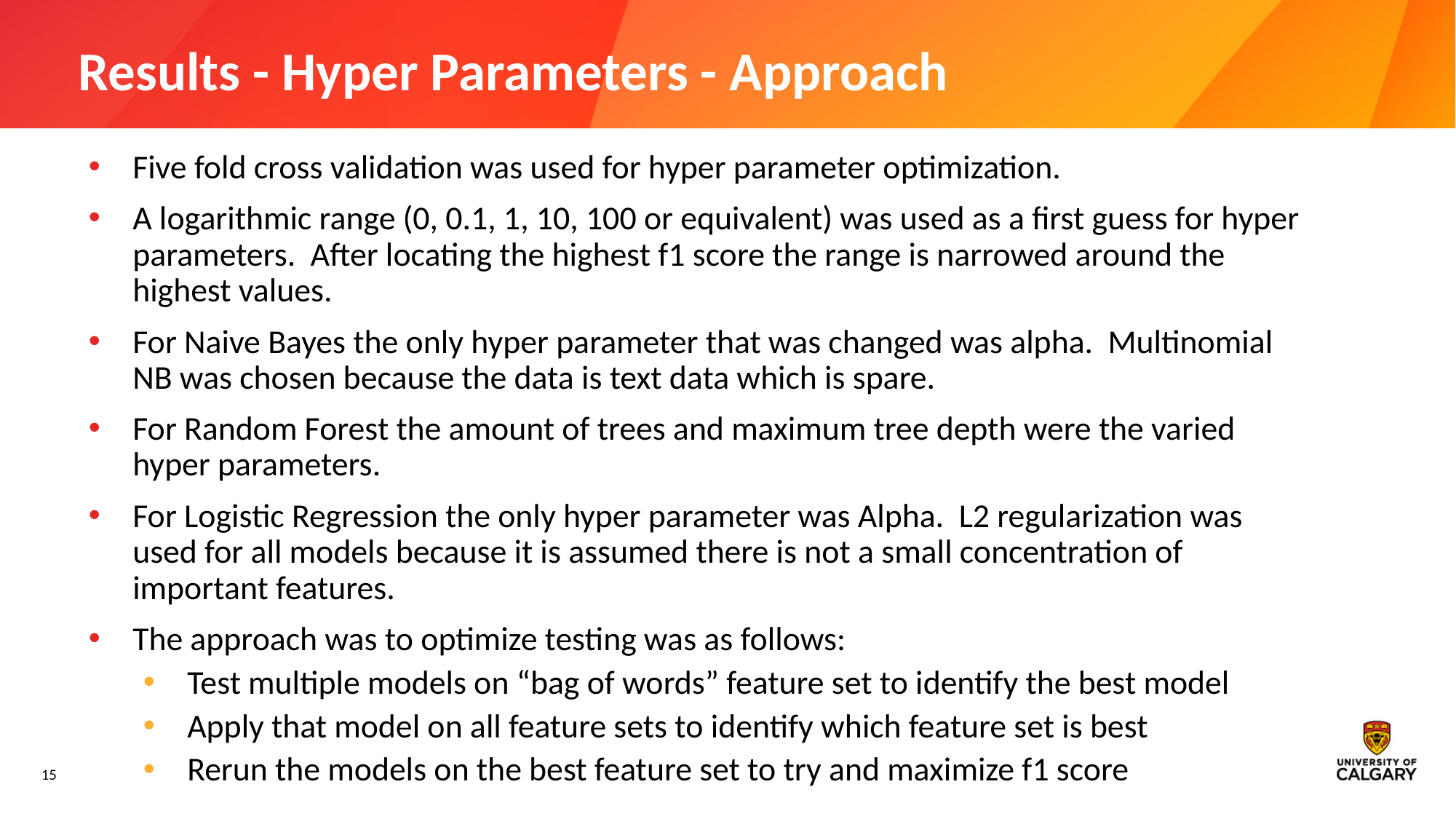

# Results - Hyper Parameters - Approach
Five fold cross validation was used for hyper parameter optimization.
A logarithmic range (0, 0.1, 1, 10, 100 or equivalent) was used as a first guess for hyper parameters.  After locating the highest f1 score the range is narrowed around the highest values.
For Naive Bayes the only hyper parameter that was changed was alpha.  Multinomial NB was chosen because the data is text data which is spare.
For Random Forest the amount of trees and maximum tree depth were the varied hyper parameters.
For Logistic Regression the only hyper parameter was Alpha.  L2 regularization was used for all models because it is assumed there is not a small concentration of important features.
The approach was to optimize testing was as follows:
Test multiple models on “bag of words” feature set to identify the best model
Apply that model on all feature sets to identify which feature set is best
Rerun the models on the best feature set to try and maximize f1 score
15